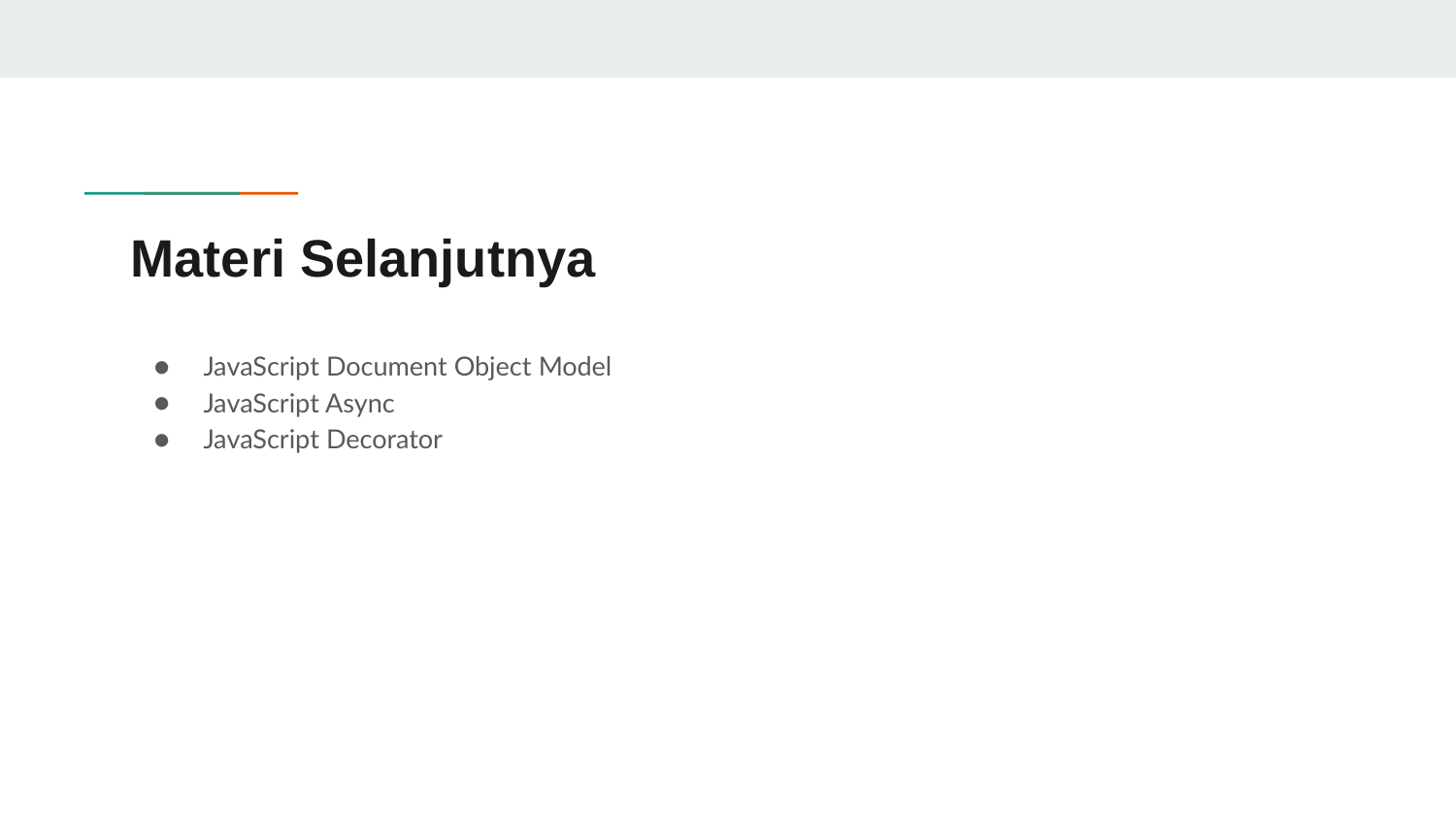

# Materi Selanjutnya
JavaScript Document Object Model
JavaScript Async
JavaScript Decorator